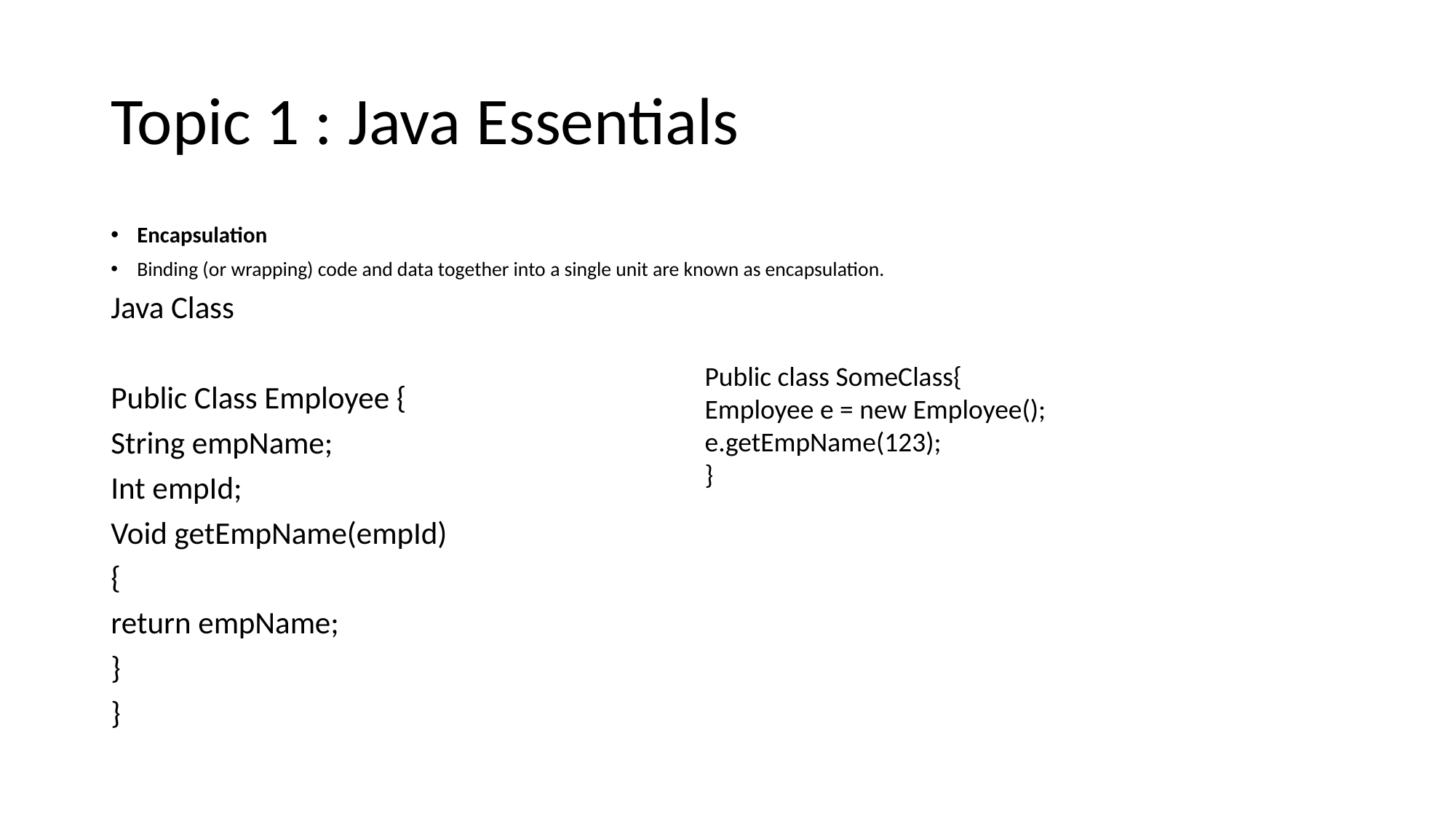

# Topic 1 : Java Essentials
Encapsulation
Binding (or wrapping) code and data together into a single unit are known as encapsulation.
Java Class

Public Class Employee {
String empName;
Int empId;
Void getEmpName(empId)
{
return empName;
}
}
Public class SomeClass{
Employee e = new Employee();
e.getEmpName(123);
}